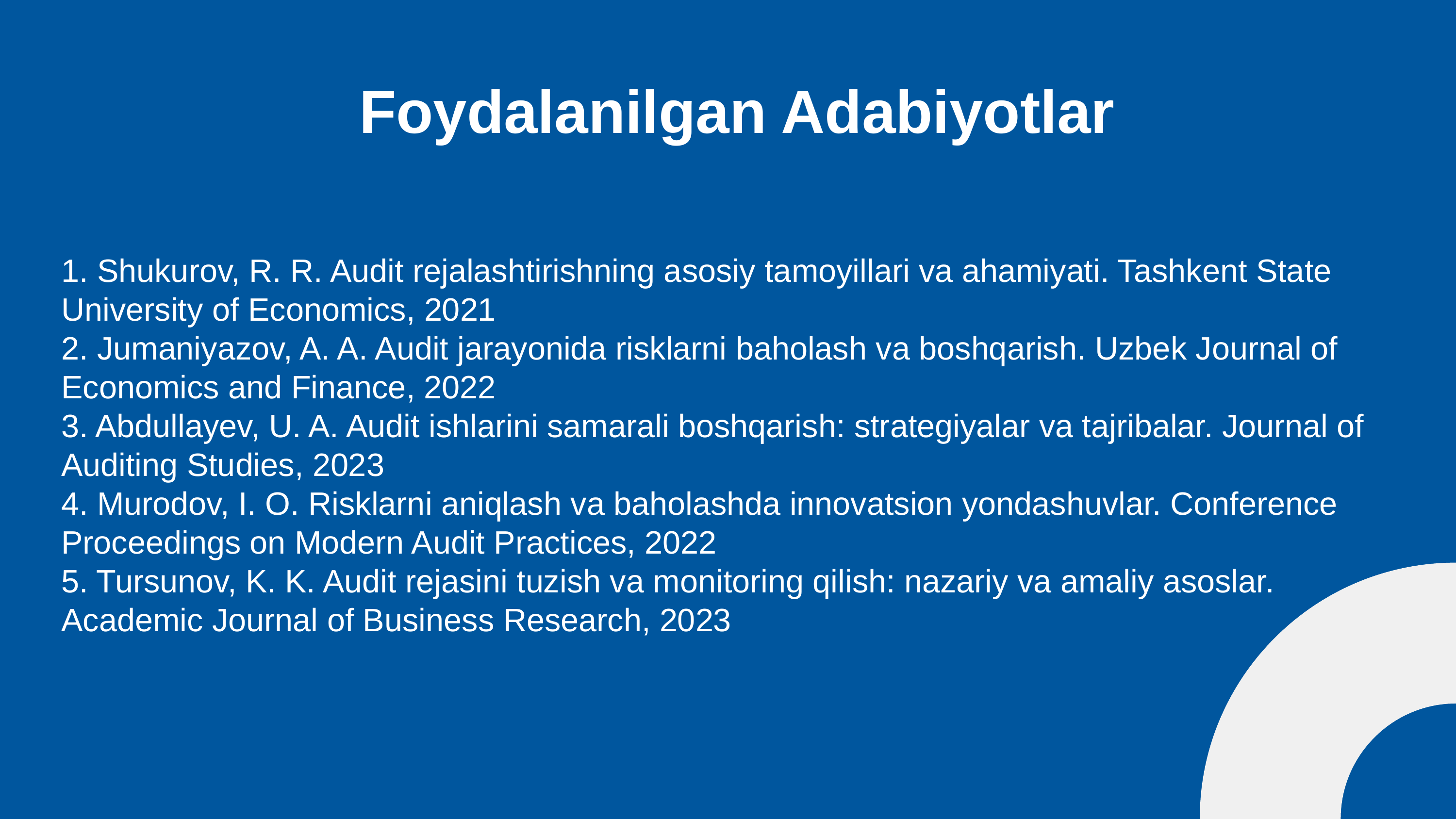

Foydalanilgan Adabiyotlar
1. Shukurov, R. R. Audit rejalashtirishning asosiy tamoyillari va ahamiyati. Tashkent State University of Economics, 2021
2. Jumaniyazov, A. A. Audit jarayonida risklarni baholash va boshqarish. Uzbek Journal of Economics and Finance, 2022
3. Abdullayev, U. A. Audit ishlarini samarali boshqarish: strategiyalar va tajribalar. Journal of Auditing Studies, 2023
4. Murodov, I. O. Risklarni aniqlash va baholashda innovatsion yondashuvlar. Conference Proceedings on Modern Audit Practices, 2022
5. Tursunov, K. K. Audit rejasini tuzish va monitoring qilish: nazariy va amaliy asoslar. Academic Journal of Business Research, 2023